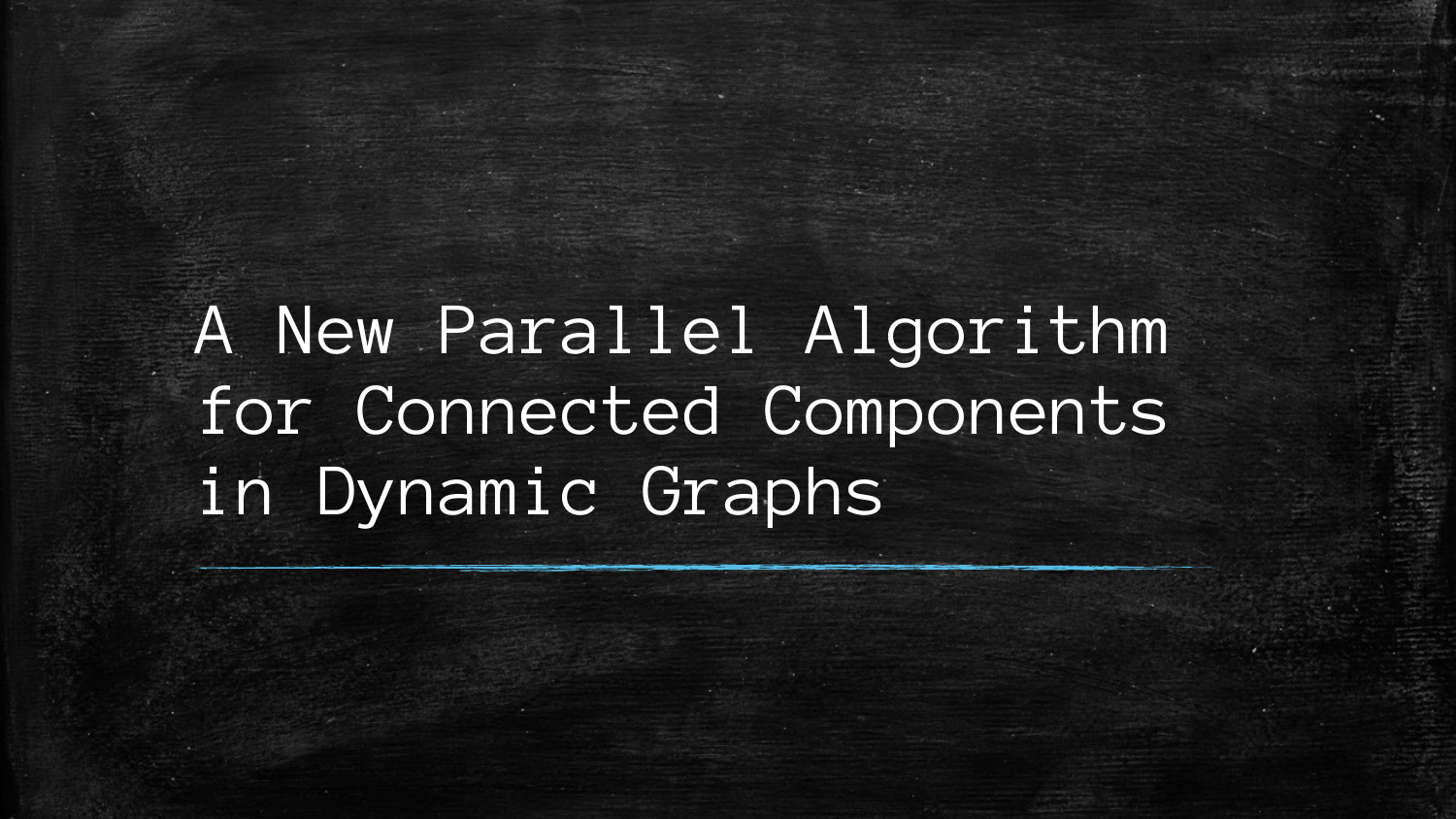

# A New Parallel Algorithm for Connected Components in Dynamic Graphs